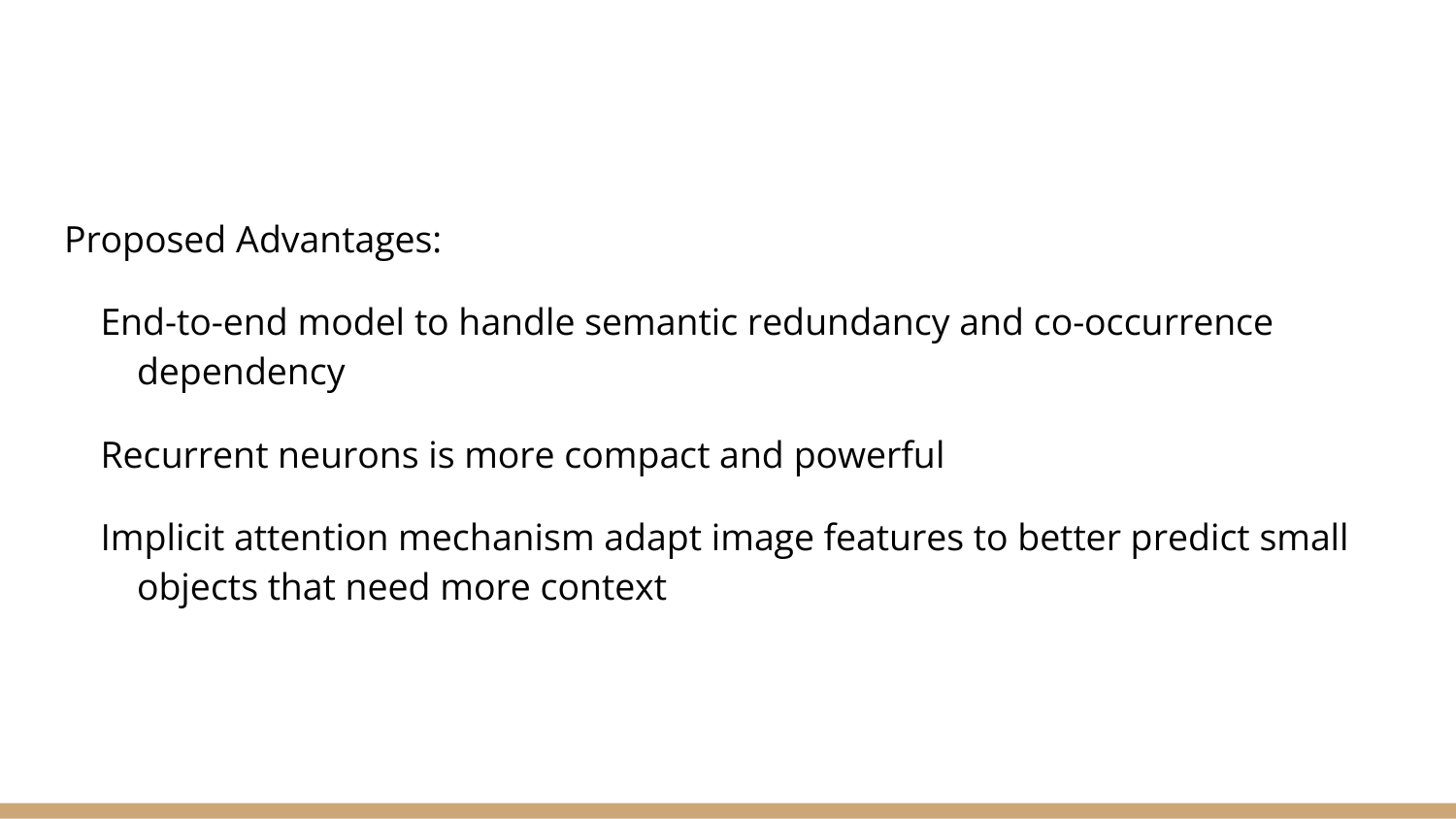

#
Proposed Advantages:
End-to-end model to handle semantic redundancy and co-occurrence dependency
Recurrent neurons is more compact and powerful
Implicit attention mechanism adapt image features to better predict small objects that need more context